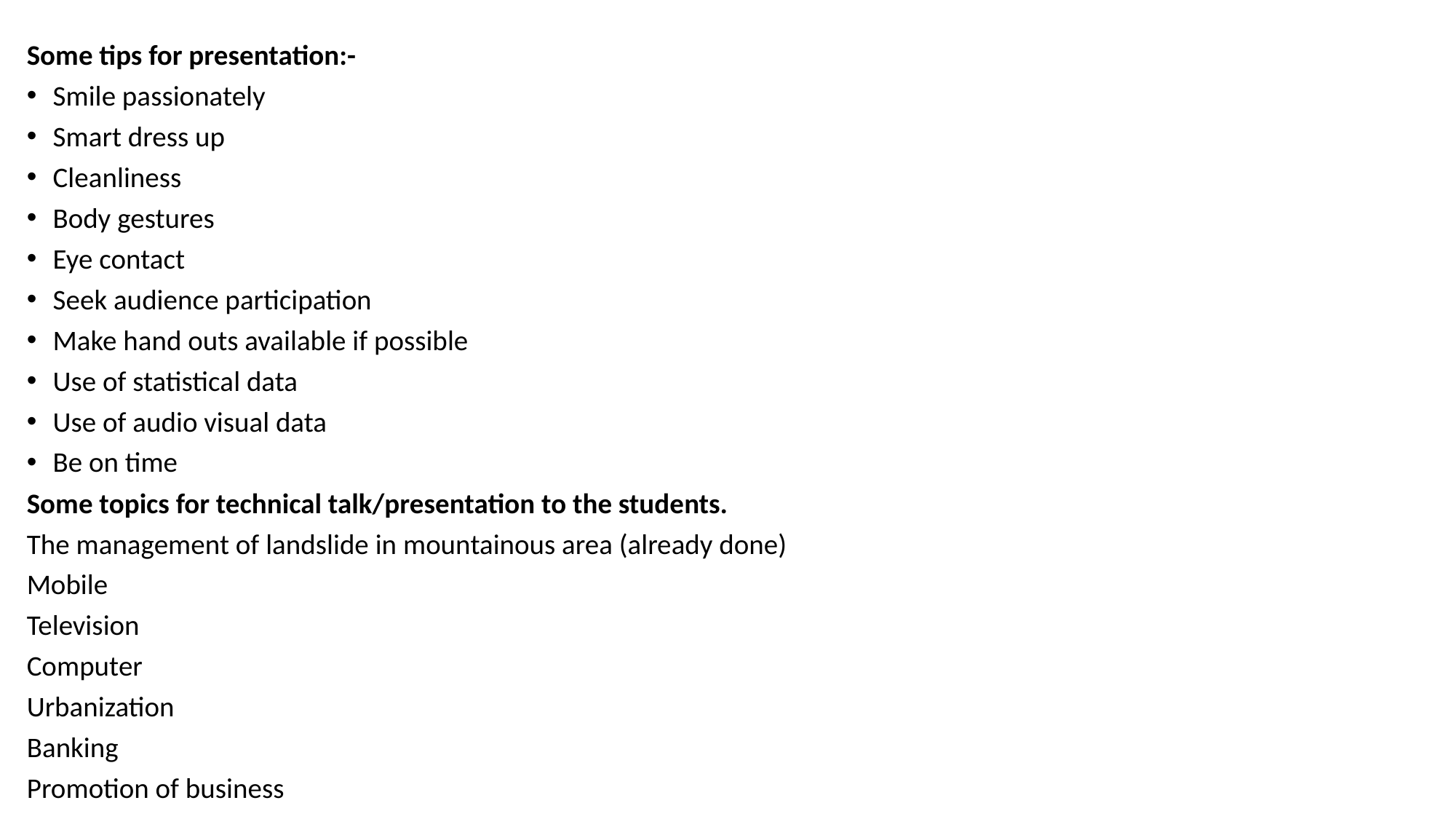

Some tips for presentation:-
Smile passionately
Smart dress up
Cleanliness
Body gestures
Eye contact
Seek audience participation
Make hand outs available if possible
Use of statistical data
Use of audio visual data
Be on time
Some topics for technical talk/presentation to the students.
The management of landslide in mountainous area (already done)
Mobile
Television
Computer
Urbanization
Banking
Promotion of business